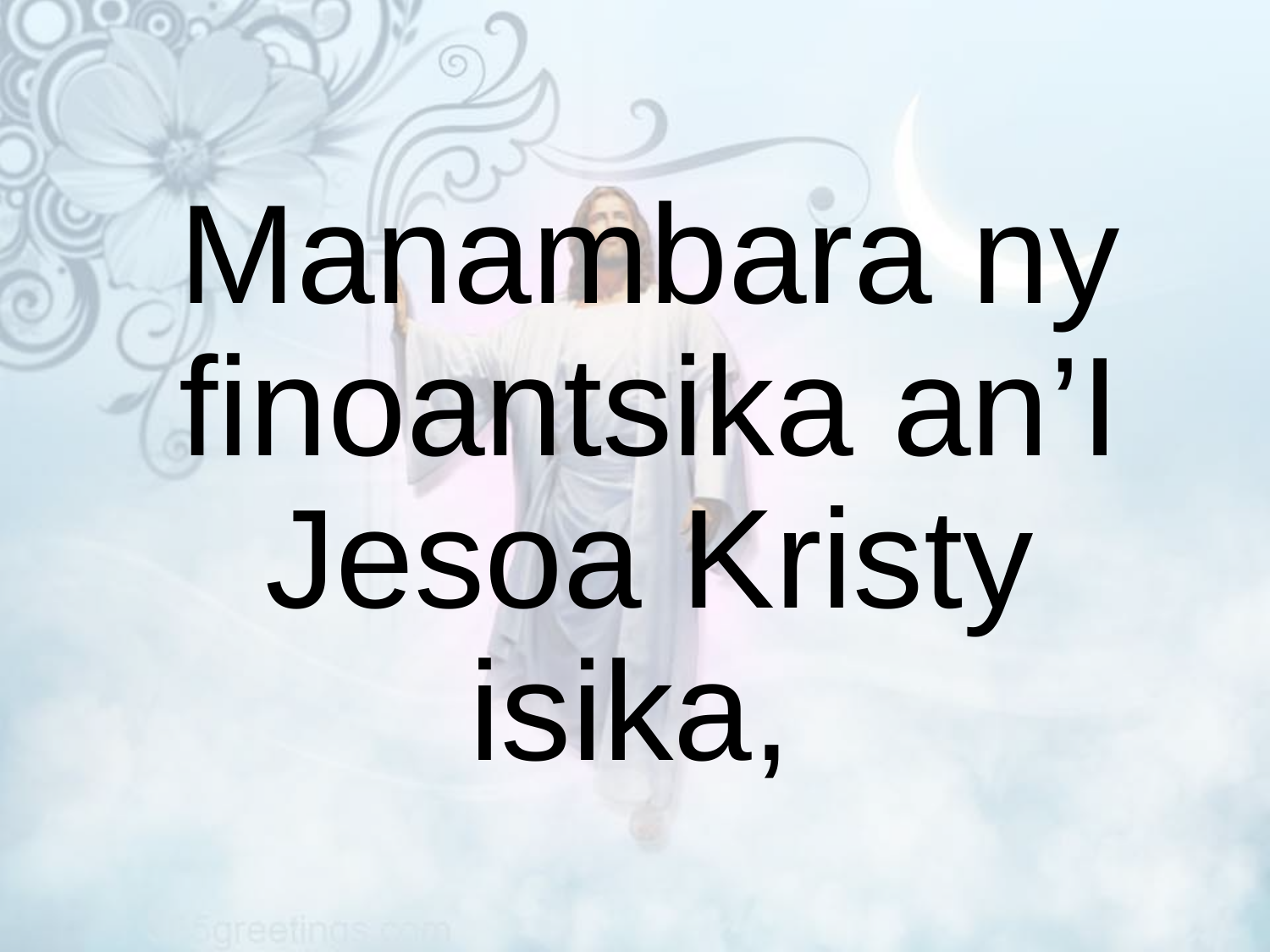

Manambara ny finoantsika an’I Jesoa Kristy isika,